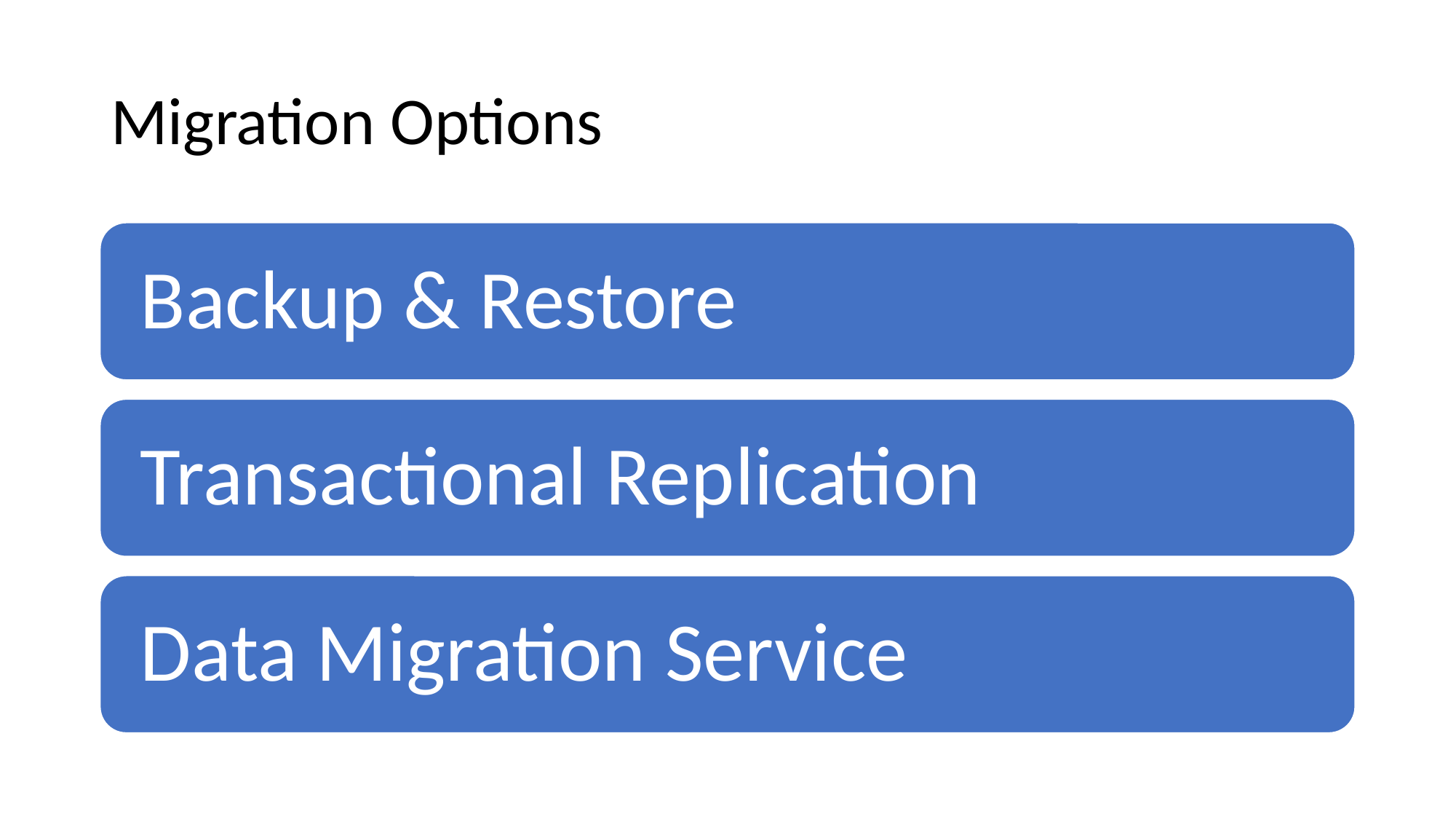

# Migration Options
Backup & Restore
Transactional Replication
Data Migration Service
Source: https://docs.microsoft.com/en-us/azure/virtual-machines/windows/premium-storage